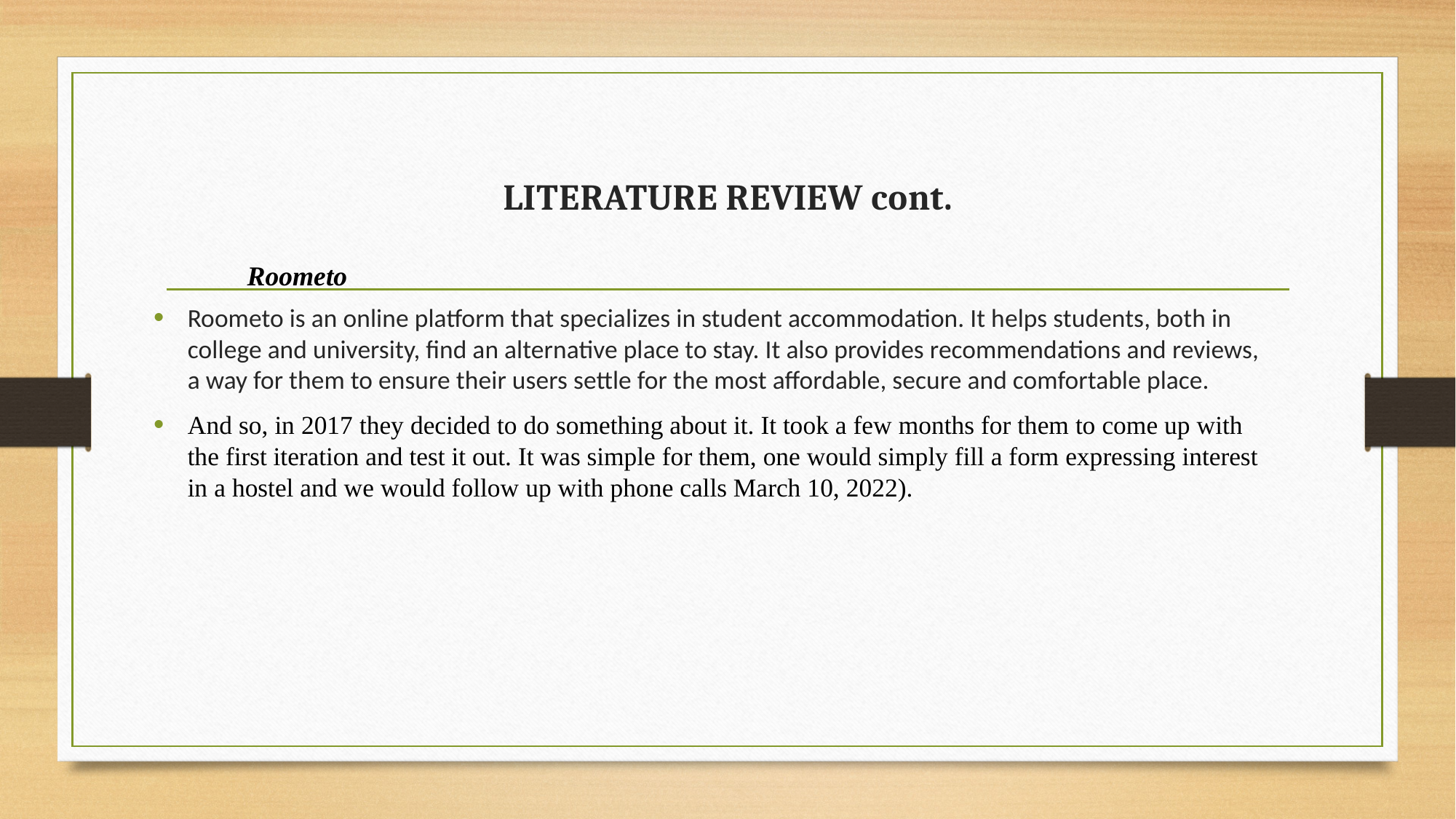

# LITERATURE REVIEW cont.
Roometo
Roometo is an online platform that specializes in student accommodation. It helps students, both in college and university, find an alternative place to stay. It also provides recommendations and reviews, a way for them to ensure their users settle for the most affordable, secure and comfortable place.
And so, in 2017 they decided to do something about it. It took a few months for them to come up with the first iteration and test it out. It was simple for them, one would simply fill a form expressing interest in a hostel and we would follow up with phone calls March 10, 2022).